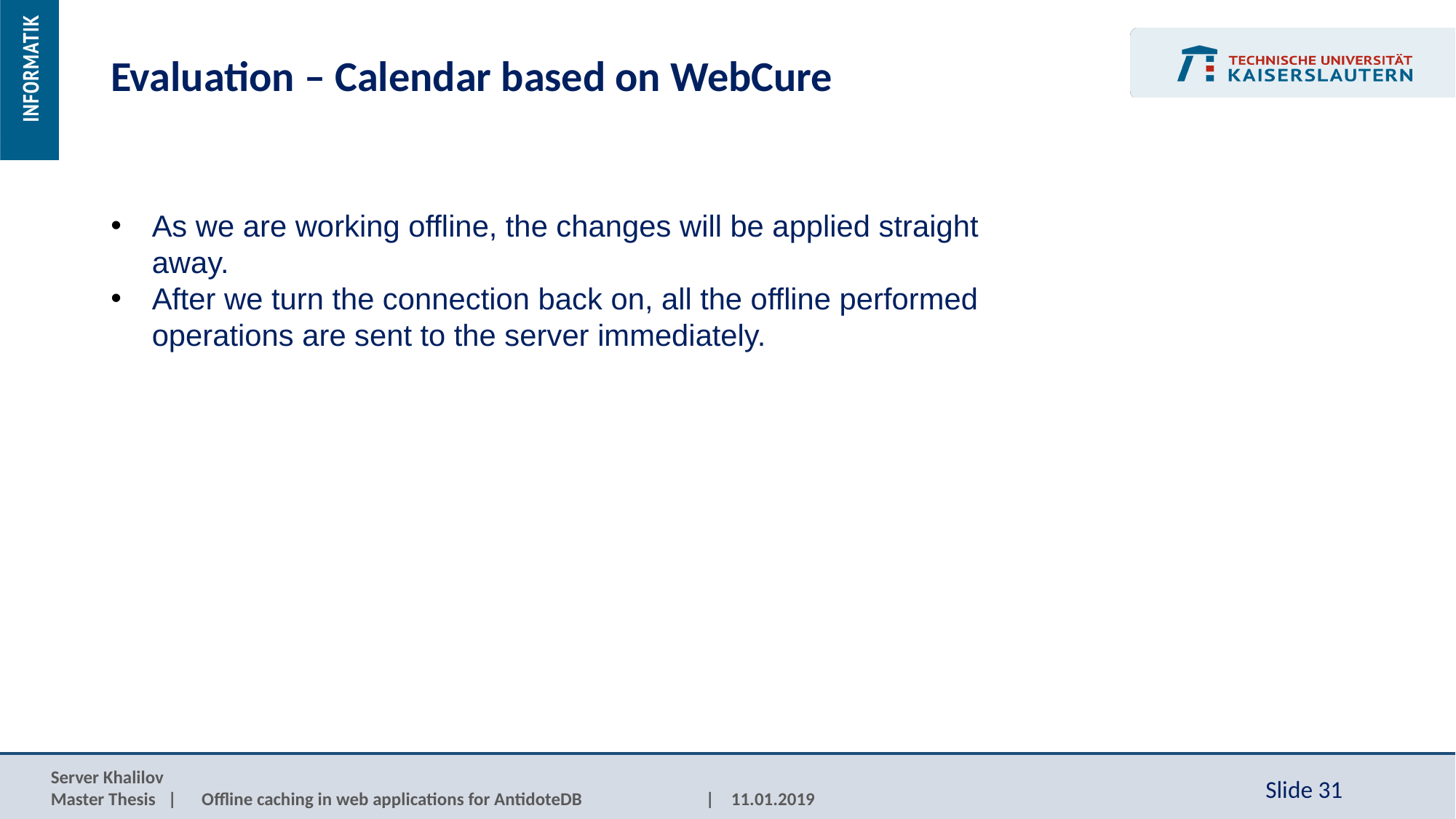

Evaluation – Calendar based on WebCure
As we are working offline, the changes will be applied straight away.
After we turn the connection back on, all the offline performed operations are sent to the server immediately.